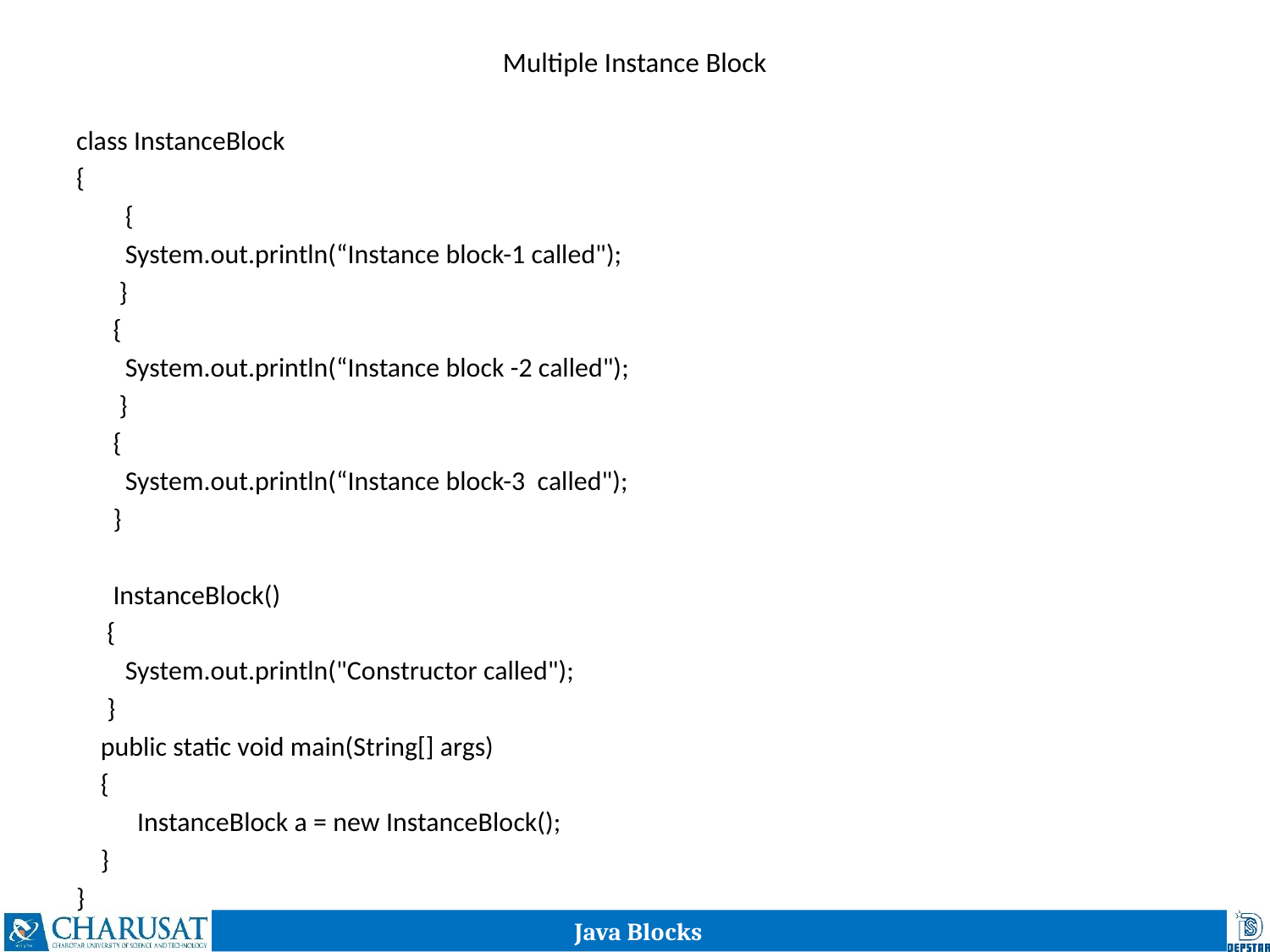

# Multiple Instance Block
class InstanceBlock
{
        {
        System.out.println(“Instance block-1 called");
       }
      {
        System.out.println(“Instance block -2 called");
       }
      {
        System.out.println(“Instance block-3  called");
      }

      InstanceBlock()
     {
        System.out.println("Constructor called");
     }
    public static void main(String[] args)
    {
 	InstanceBlock a = new InstanceBlock();
    }
}